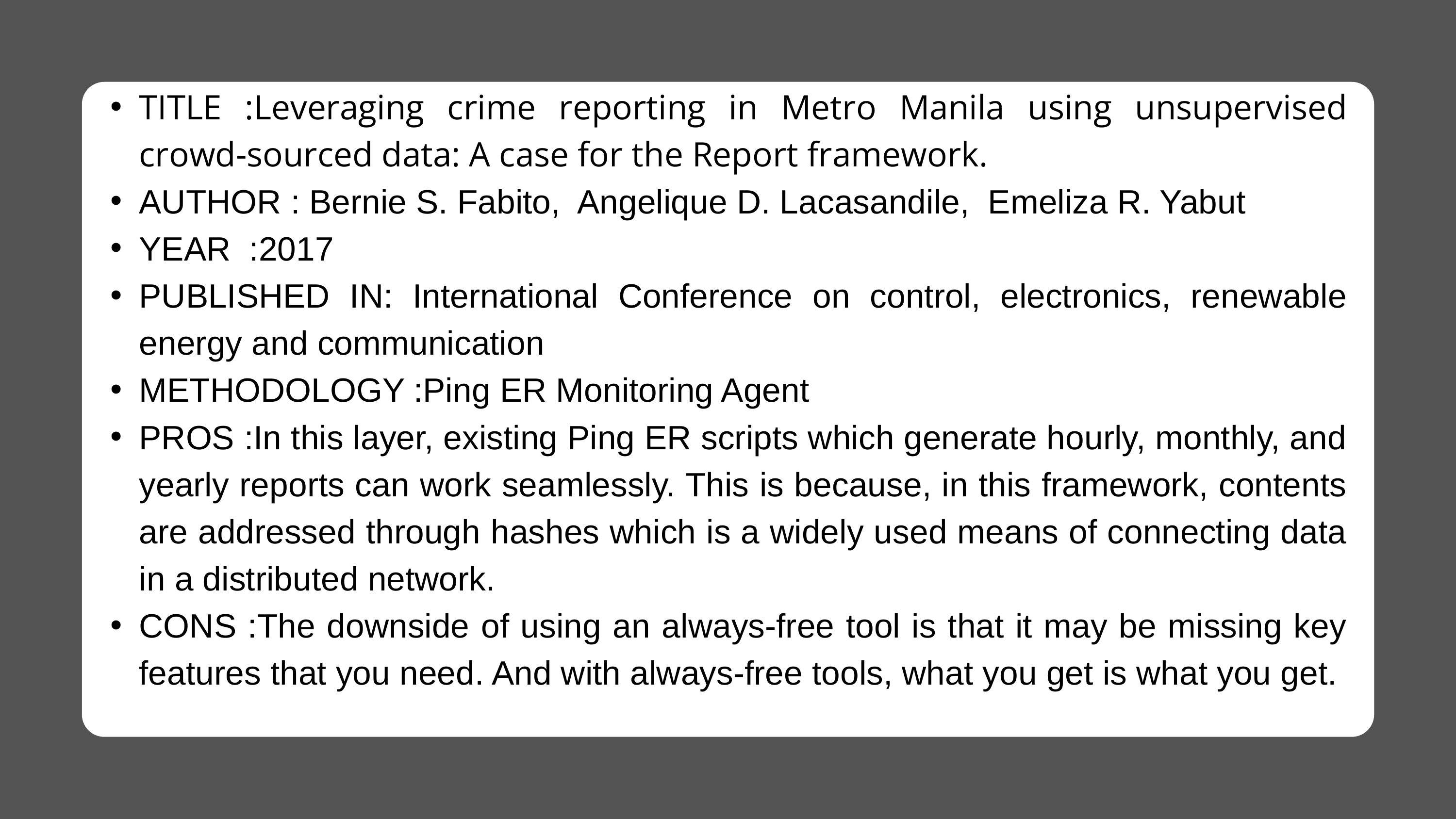

TITLE :Leveraging crime reporting in Metro Manila using unsupervised crowd-sourced data: A case for the Report framework.
AUTHOR : Bernie S. Fabito,  Angelique D. Lacasandile,  Emeliza R. Yabut
YEAR  :2017
PUBLISHED IN: International Conference on control, electronics, renewable energy and communication
METHODOLOGY :Ping ER Monitoring Agent
PROS :In this layer, existing Ping ER scripts which generate hourly, monthly, and yearly reports can work seamlessly. This is because, in this framework, contents are addressed through hashes which is a widely used means of connecting data in a distributed network.
CONS :The downside of using an always-free tool is that it may be missing key features that you need. And with always-free tools, what you get is what you get.